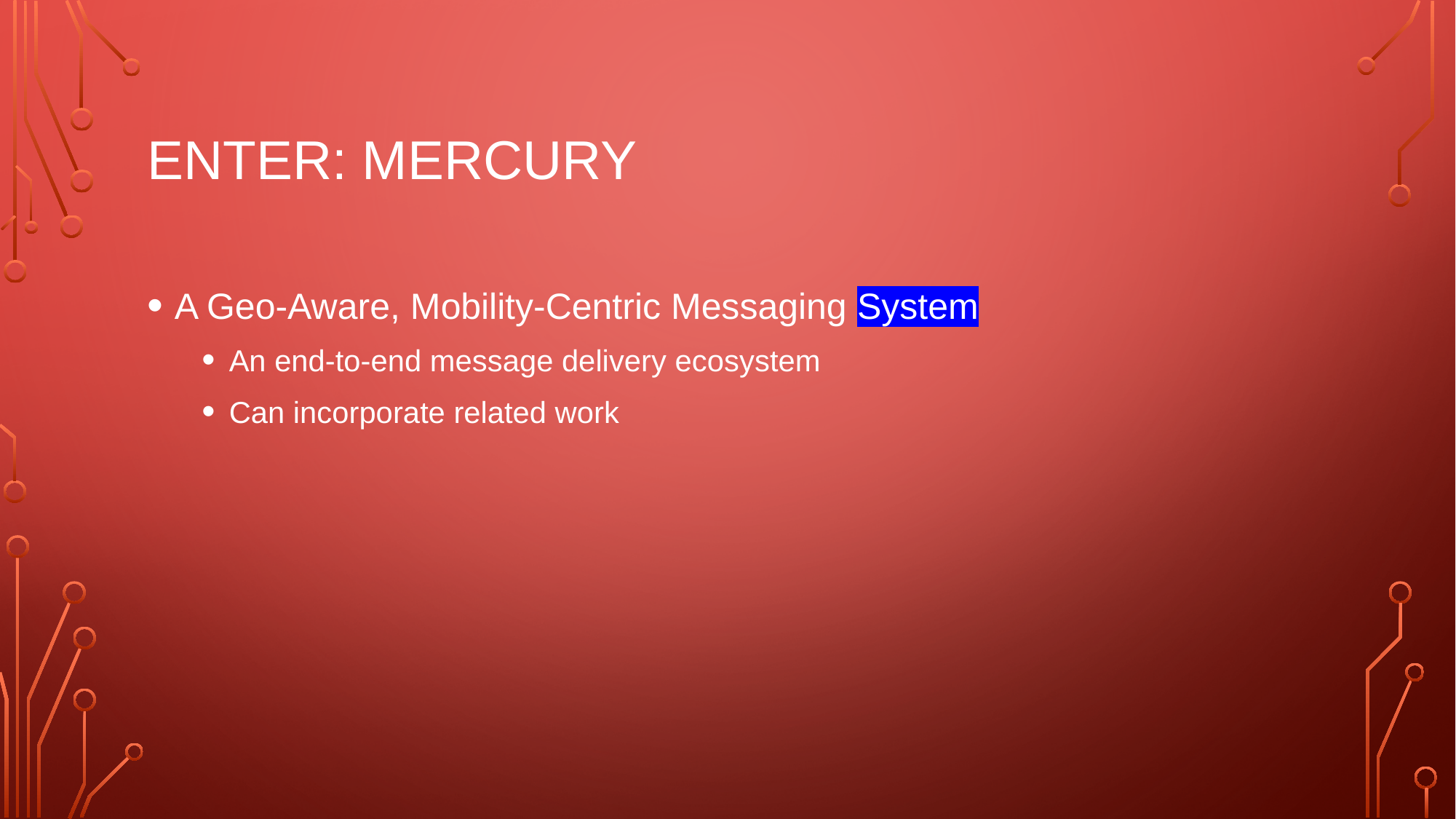

# Enter: mercury
A Geo-Aware, Mobility-Centric Messaging System
An end-to-end message delivery ecosystem
Can incorporate related work